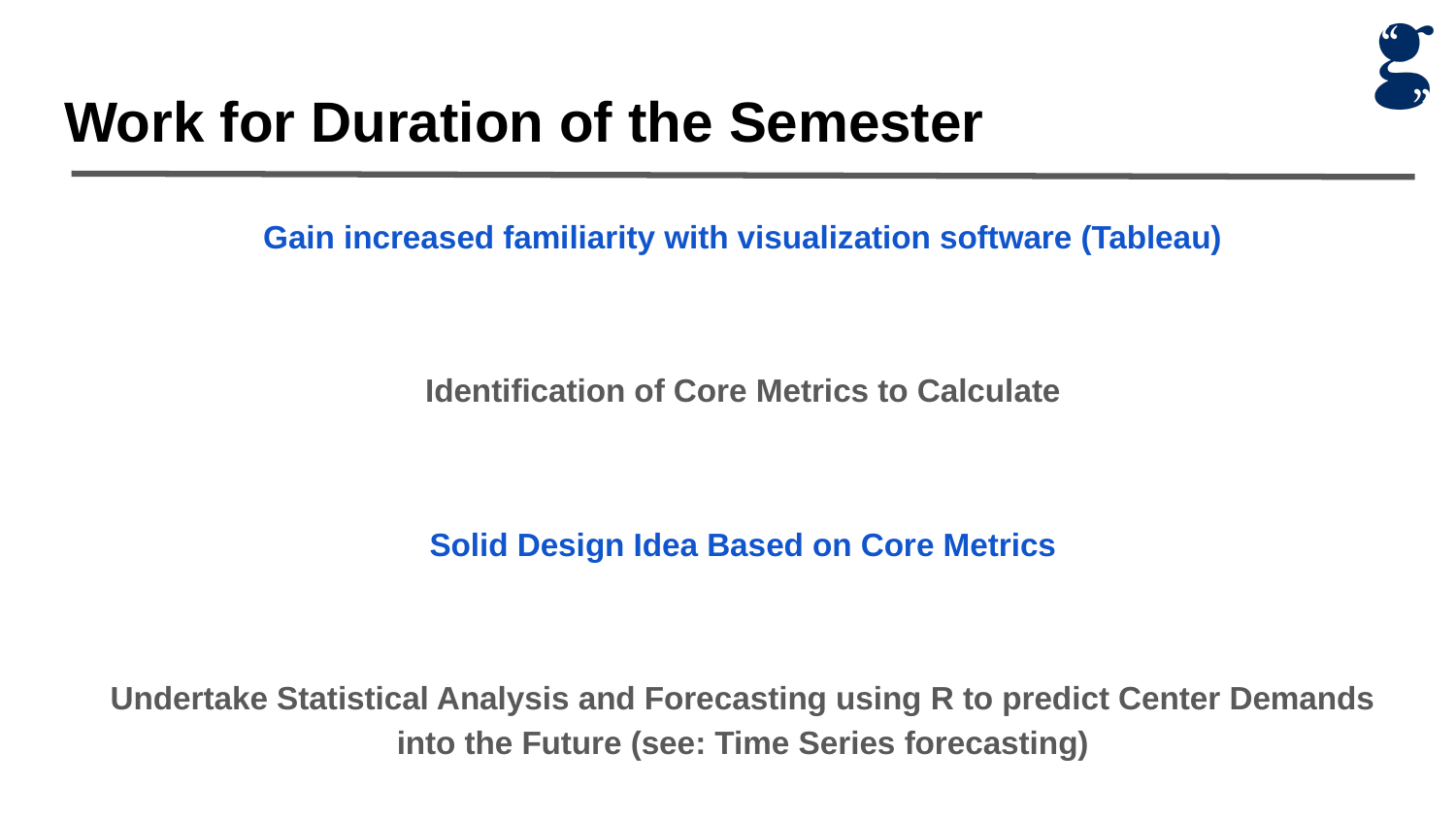

# Work for Duration of the Semester
Gain increased familiarity with visualization software (Tableau)

Identification of Core Metrics to Calculate

Solid Design Idea Based on Core Metrics

Undertake Statistical Analysis and Forecasting using R to predict Center Demands into the Future (see: Time Series forecasting)